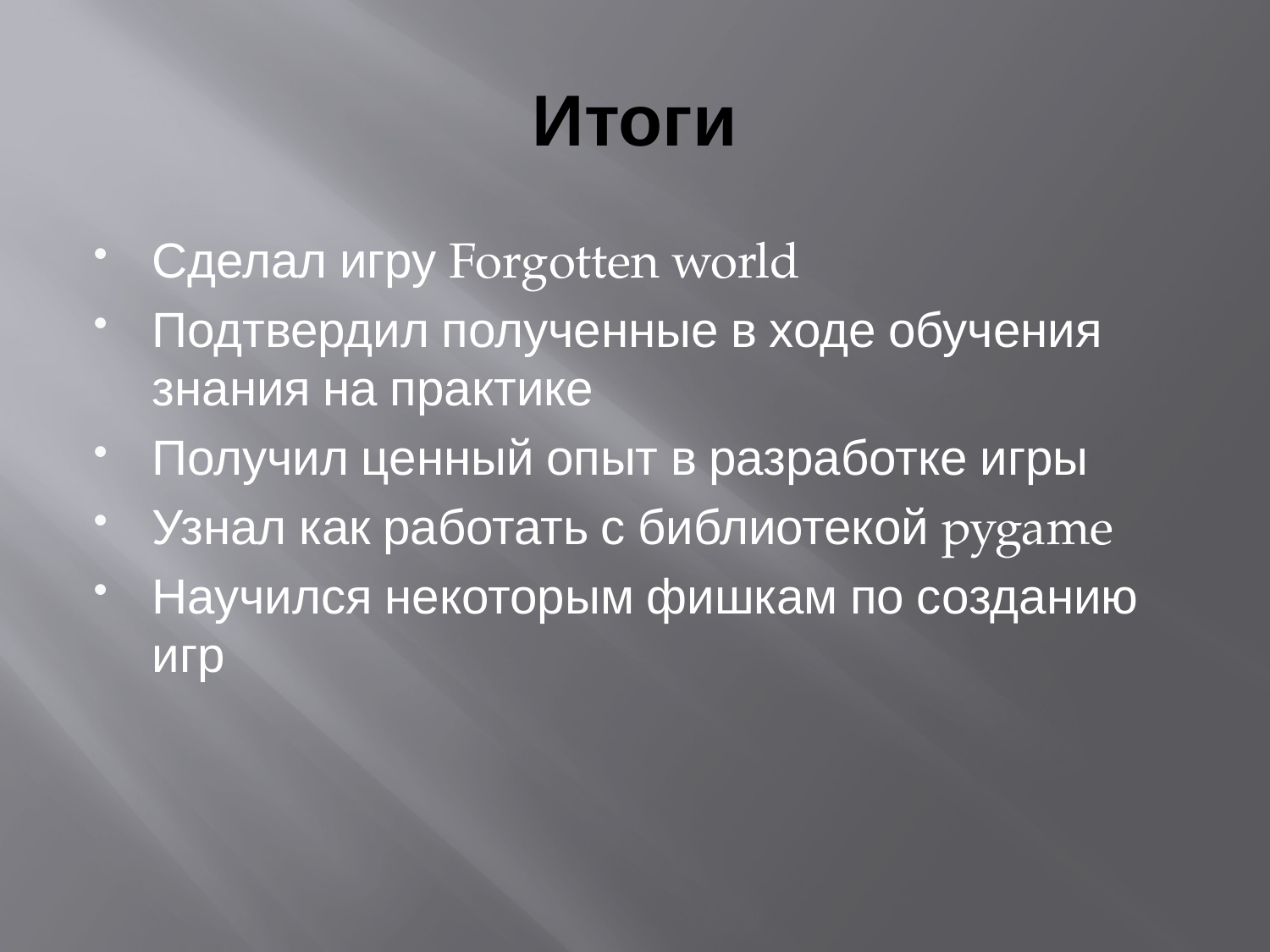

# Итоги
Сделал игру Forgotten world
Подтвердил полученные в ходе обучения знания на практике
Получил ценный опыт в разработке игры
Узнал как работать с библиотекой pygame
Научился некоторым фишкам по созданию игр